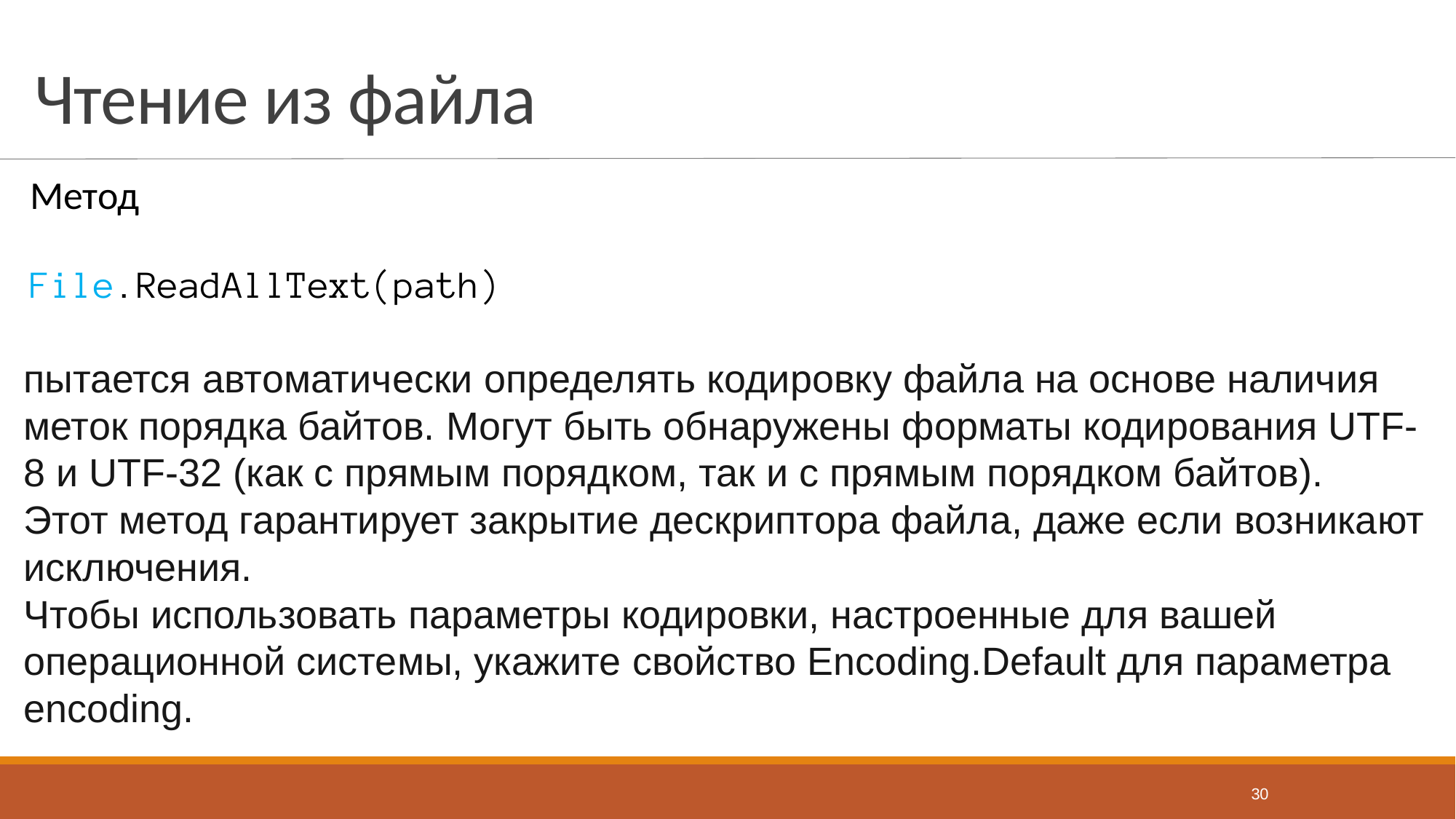

# Чтение из файла
Метод

File.ReadAllText(path)

пытается автоматически определять кодировку файла на основе наличия меток порядка байтов. Могут быть обнаружены форматы кодирования UTF-8 и UTF-32 (как с прямым порядком, так и с прямым порядком байтов).
Этот метод гарантирует закрытие дескриптора файла, даже если возникают исключения.
Чтобы использовать параметры кодировки, настроенные для вашей операционной системы, укажите свойство Encoding.Default для параметра encoding.
30